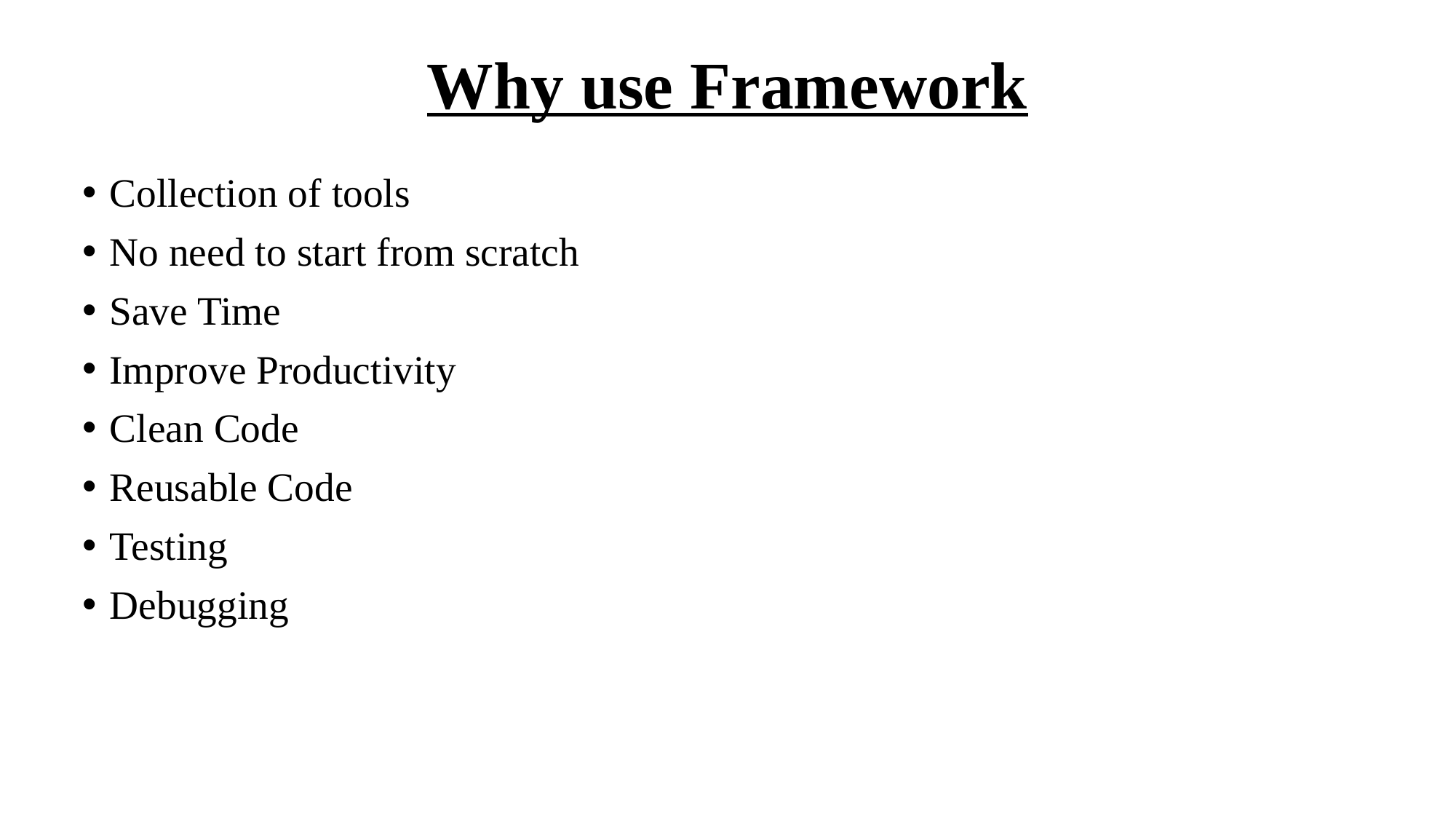

# Why use Framework
Collection of tools
No need to start from scratch
Save Time
Improve Productivity
Clean Code
Reusable Code
Testing
Debugging